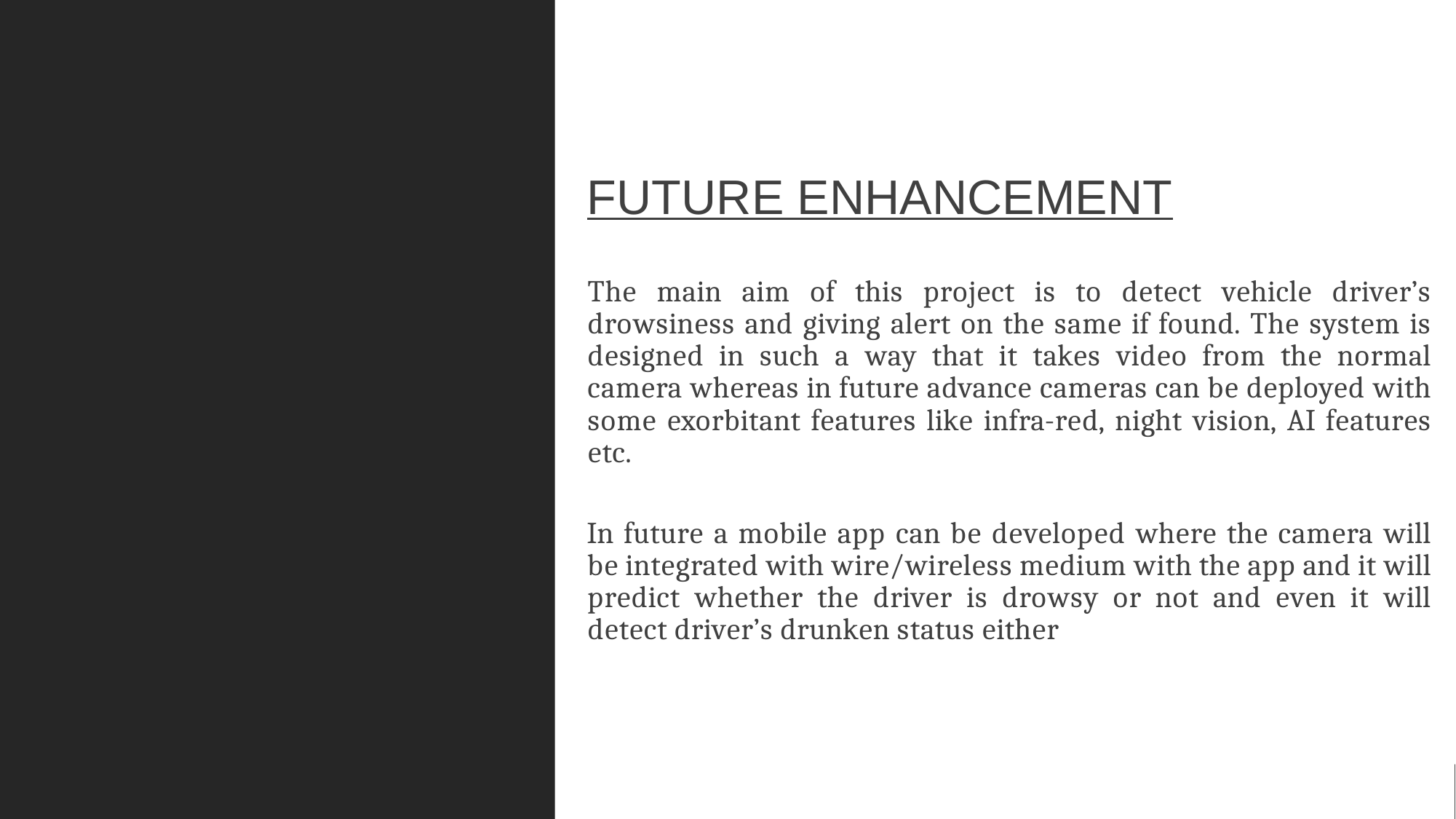

FUTURE ENHANCEMENT

The main aim of this project is to detect vehicle driver’s drowsiness and giving alert on the same if found. The system is designed in such a way that it takes video from the normal camera whereas in future advance cameras can be deployed with some exorbitant features like infra-red, night vision, AI features etc.

In future a mobile app can be developed where the camera will be integrated with wire/wireless medium with the app and it will predict whether the driver is drowsy or not and even it will detect driver’s drunken status either